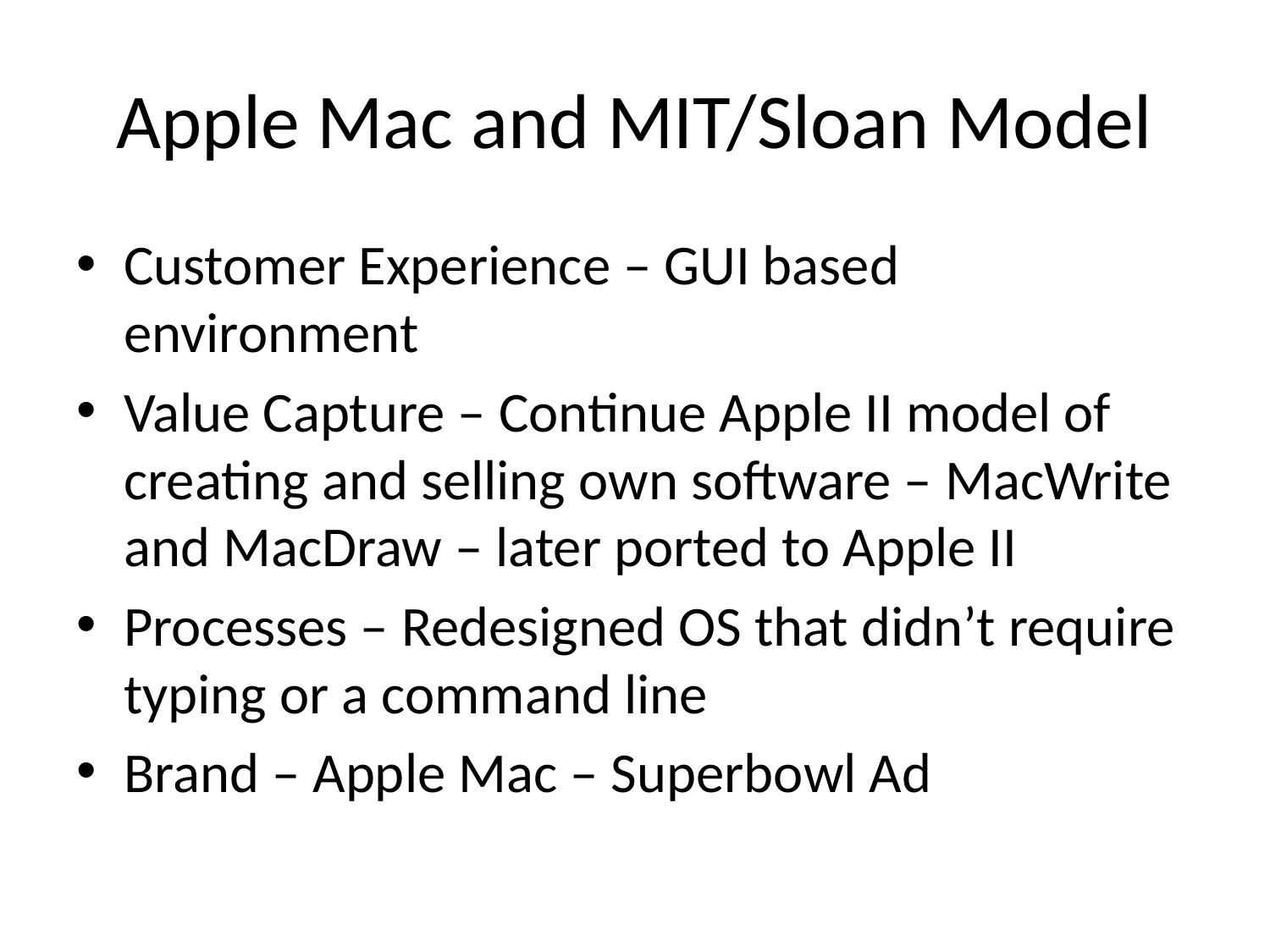

# Apple Mac and MIT/Sloan Model
Customer Experience – GUI based environment
Value Capture – Continue Apple II model of creating and selling own software – MacWrite and MacDraw – later ported to Apple II
Processes – Redesigned OS that didn’t require typing or a command line
Brand – Apple Mac – Superbowl Ad